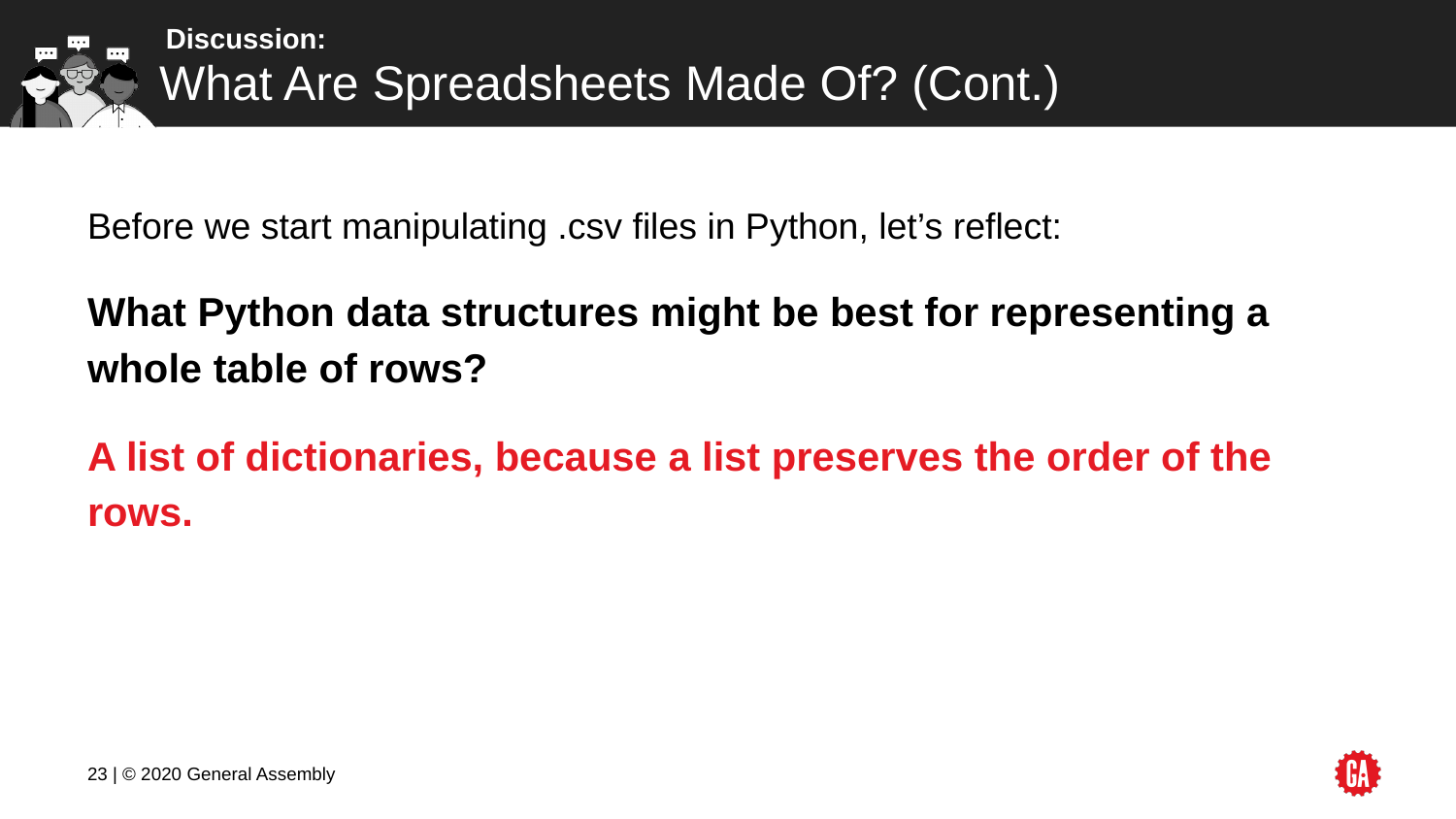

# What Are Spreadsheets Made Of? (Cont.)
Before we start manipulating .csv files in Python, let’s reflect:
What Python data structures might be best for representing a whole table of rows?
A list of dictionaries, because a list preserves the order of the rows.
23 | © 2020 General Assembly